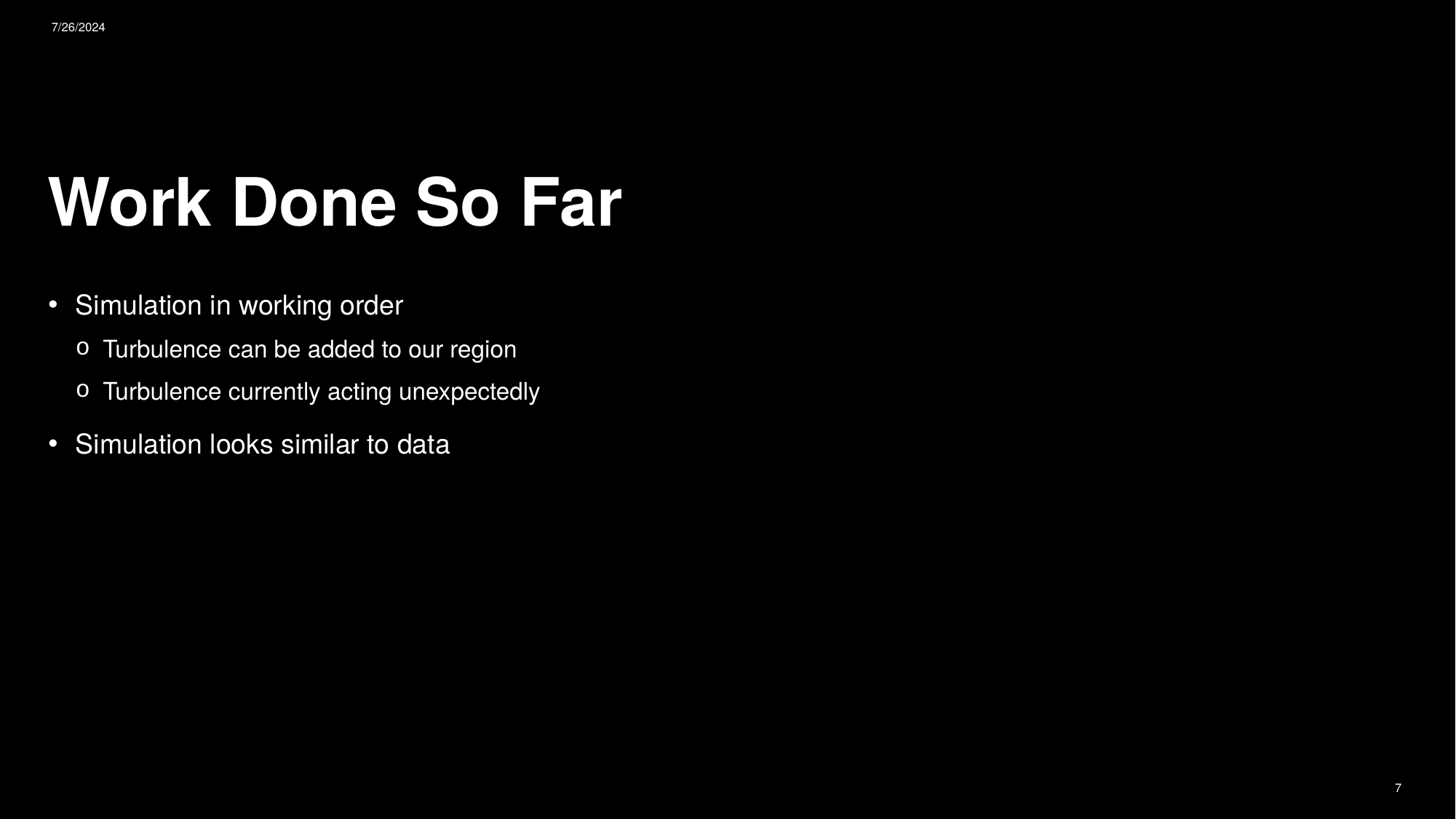

7/26/2024
# Work Done So Far
Simulation in working order
Turbulence can be added to our region
Turbulence currently acting unexpectedly
Simulation looks similar to data

7